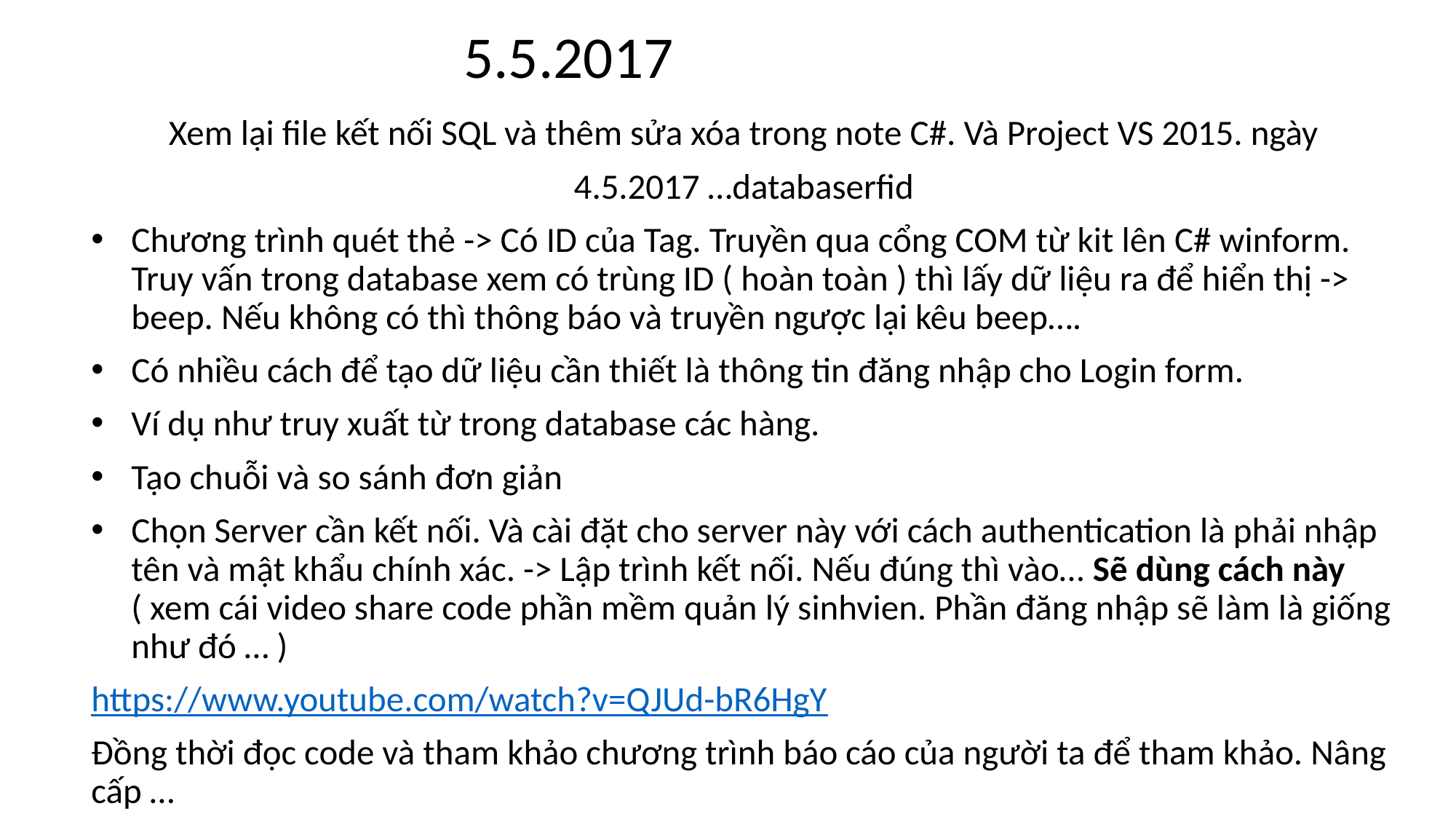

# 5.5.2017
Xem lại file kết nối SQL và thêm sửa xóa trong note C#. Và Project VS 2015. ngày
4.5.2017 …databaserfid
Chương trình quét thẻ -> Có ID của Tag. Truyền qua cổng COM từ kit lên C# winform. Truy vấn trong database xem có trùng ID ( hoàn toàn ) thì lấy dữ liệu ra để hiển thị -> beep. Nếu không có thì thông báo và truyền ngược lại kêu beep….
Có nhiều cách để tạo dữ liệu cần thiết là thông tin đăng nhập cho Login form.
Ví dụ như truy xuất từ trong database các hàng.
Tạo chuỗi và so sánh đơn giản
Chọn Server cần kết nối. Và cài đặt cho server này với cách authentication là phải nhập tên và mật khẩu chính xác. -> Lập trình kết nối. Nếu đúng thì vào… Sẽ dùng cách này ( xem cái video share code phần mềm quản lý sinhvien. Phần đăng nhập sẽ làm là giống như đó … )
https://www.youtube.com/watch?v=QJUd-bR6HgY
Đồng thời đọc code và tham khảo chương trình báo cáo của người ta để tham khảo. Nâng cấp …